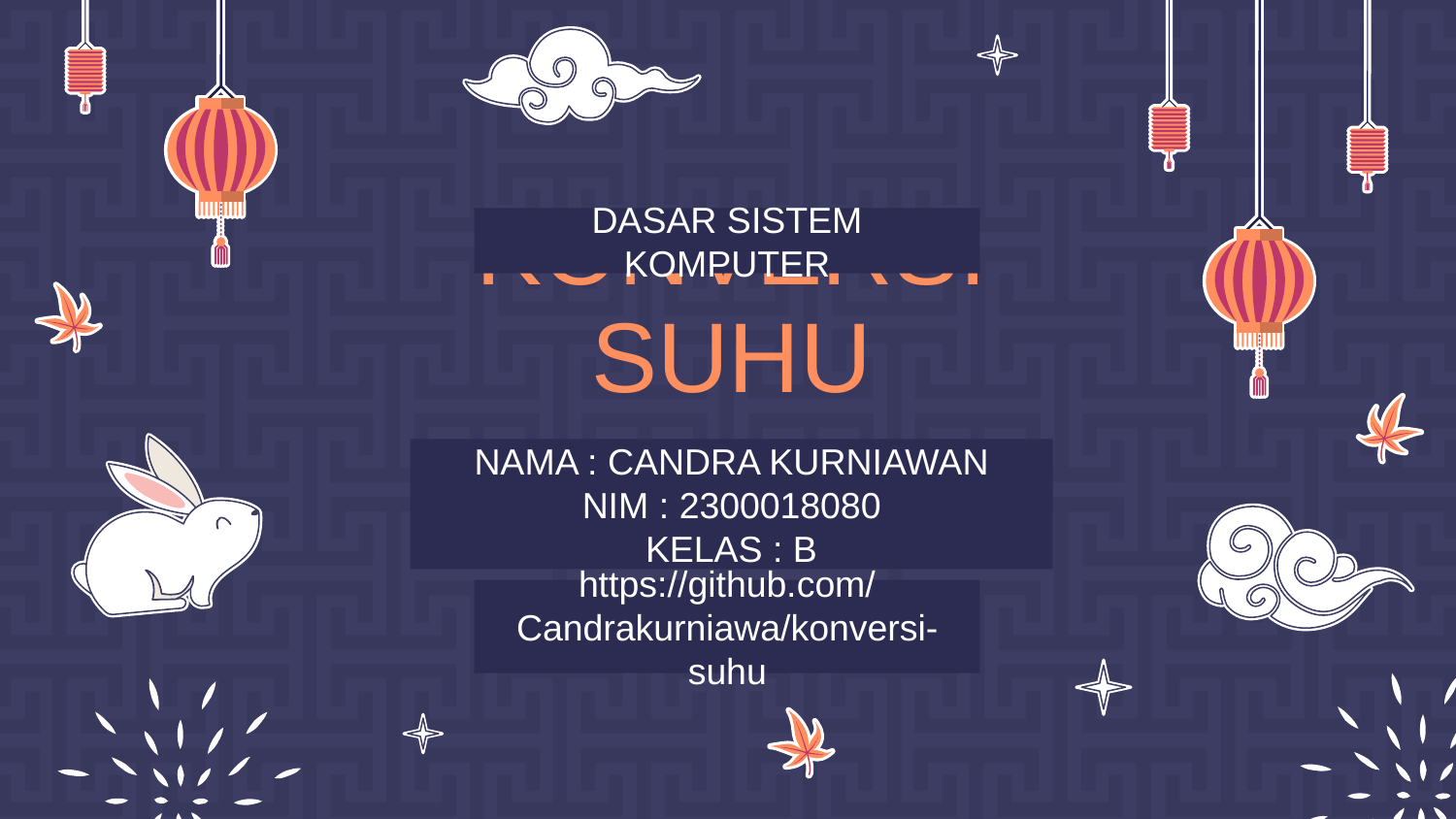

# KONVERSI SUHU
DASAR SISTEM KOMPUTER

NAMA : CANDRA KURNIAWAN
NIM : 2300018080
KELAS : B

https://github.com/Candrakurniawa/konversi-suhu